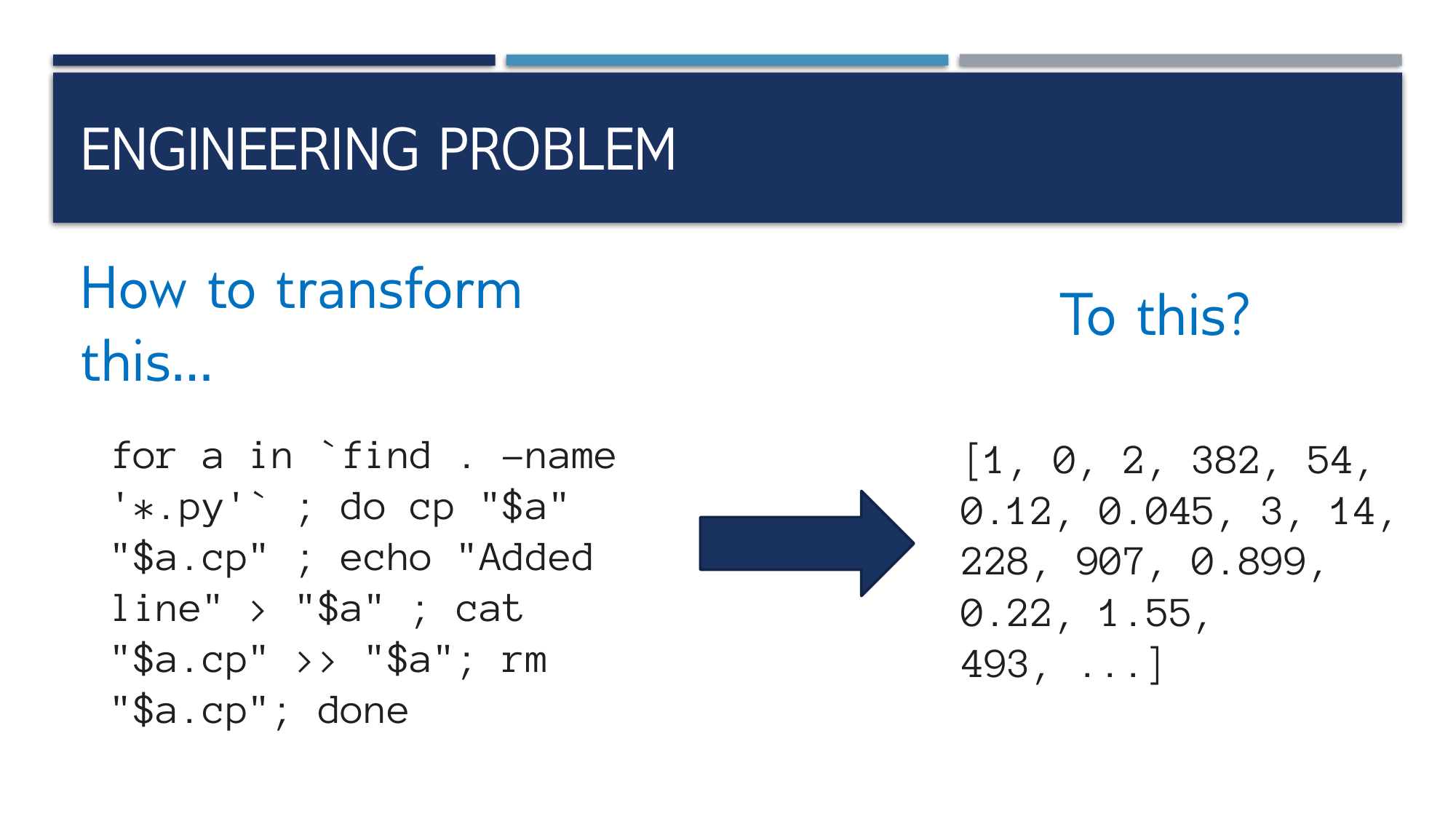

# ENGINEERING PROBLEM
How to transform this…
for a in `find . -name '*.py'` ; do cp "$a" "$a.cp" ; echo "Added line" > "$a" ; cat "$a.cp" >> "$a"; rm "$a.cp"; done
To this?
[1, 0, 2, 382, 54, 0.12, 0.045, 3, 14, 228, 907, 0.899, 0.22, 1.55, 493, ...]